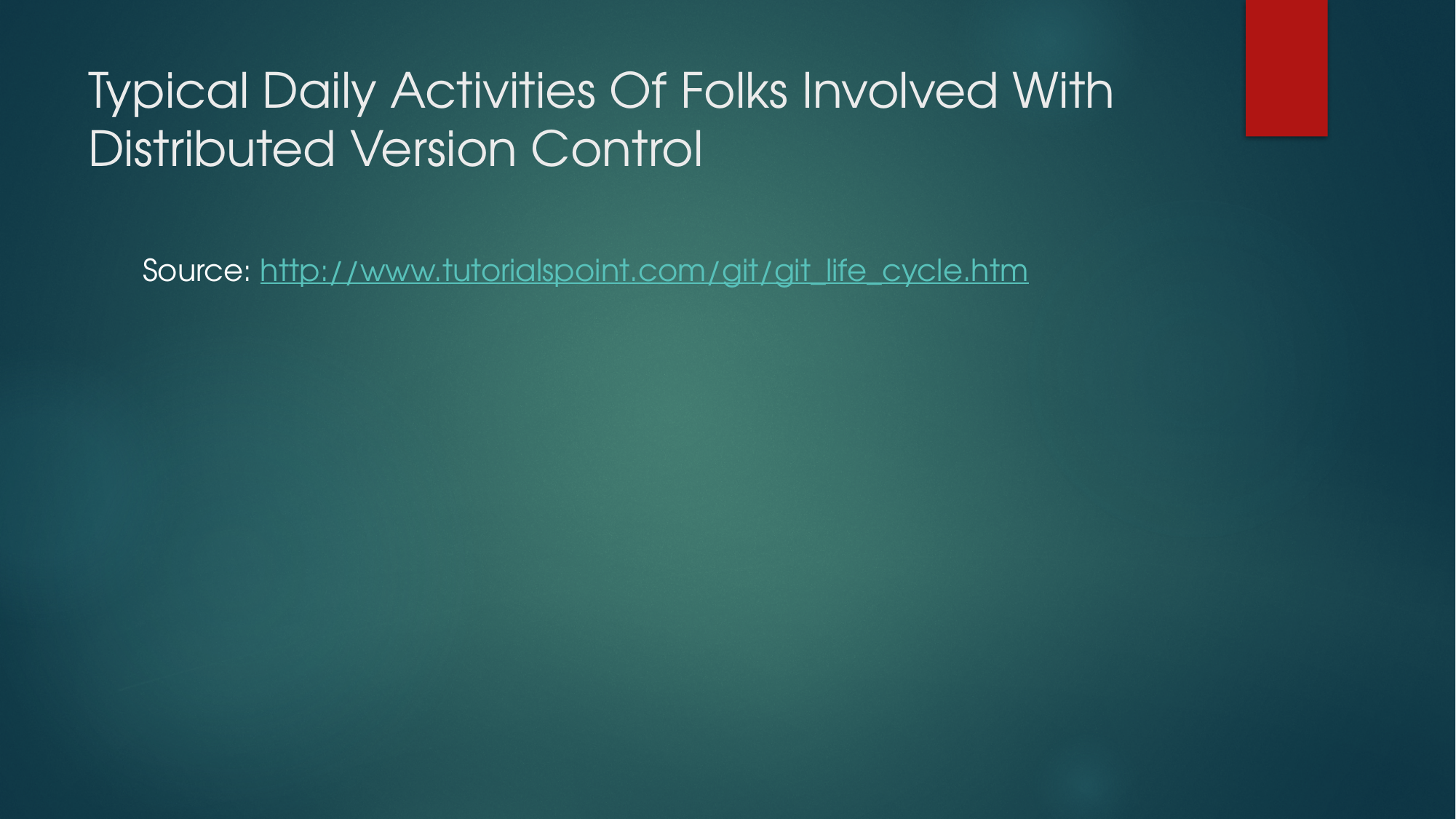

# Typical Daily Activities Of Folks Involved With Distributed Version Control
Source: http://www.tutorialspoint.com/git/git_life_cycle.htm